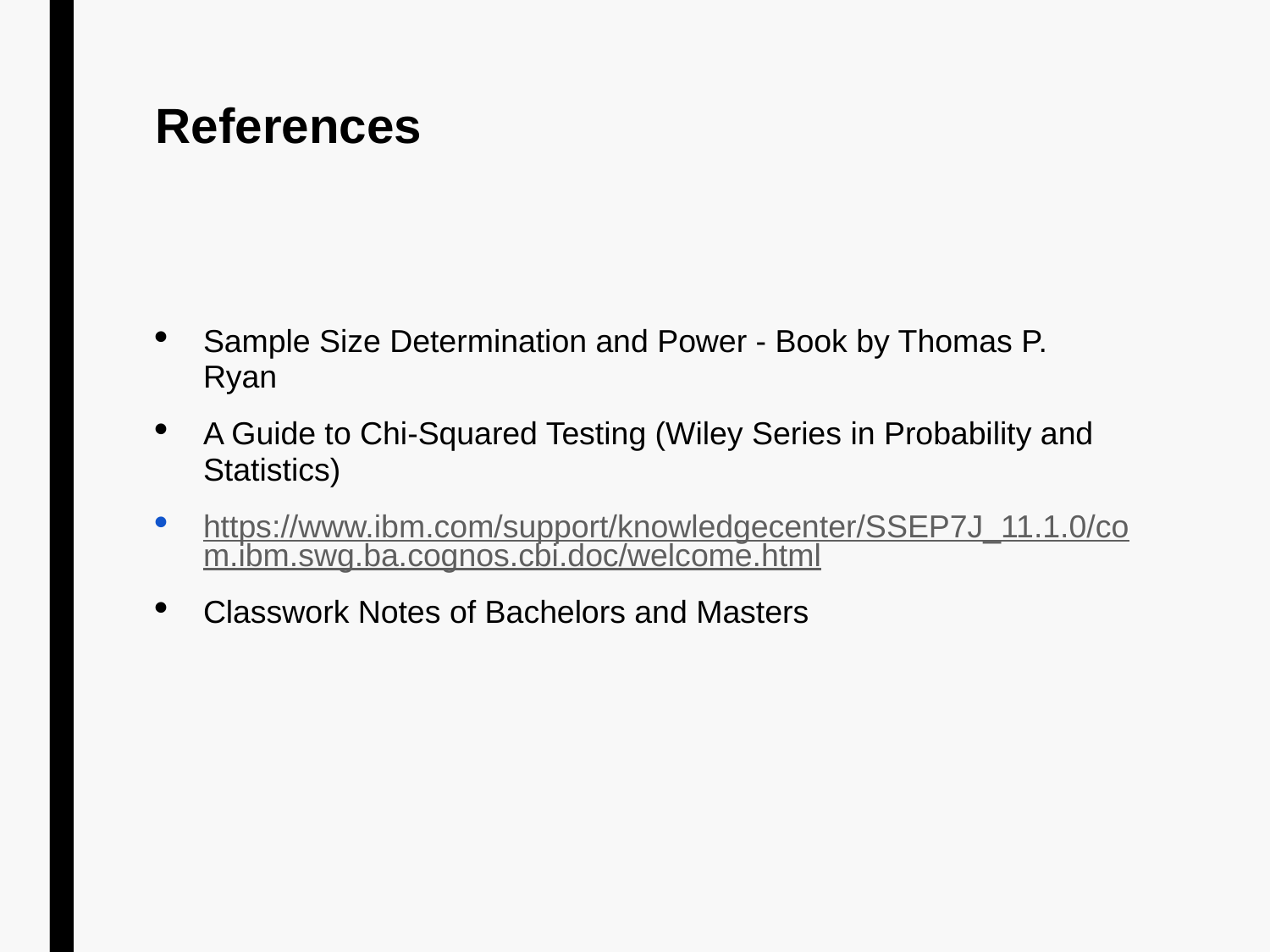

# References
Sample Size Determination and Power - Book by Thomas P. Ryan
A Guide to Chi-Squared Testing (Wiley Series in Probability and Statistics)
https://www.ibm.com/support/knowledgecenter/SSEP7J_11.1.0/com.ibm.swg.ba.cognos.cbi.doc/welcome.html
Classwork Notes of Bachelors and Masters